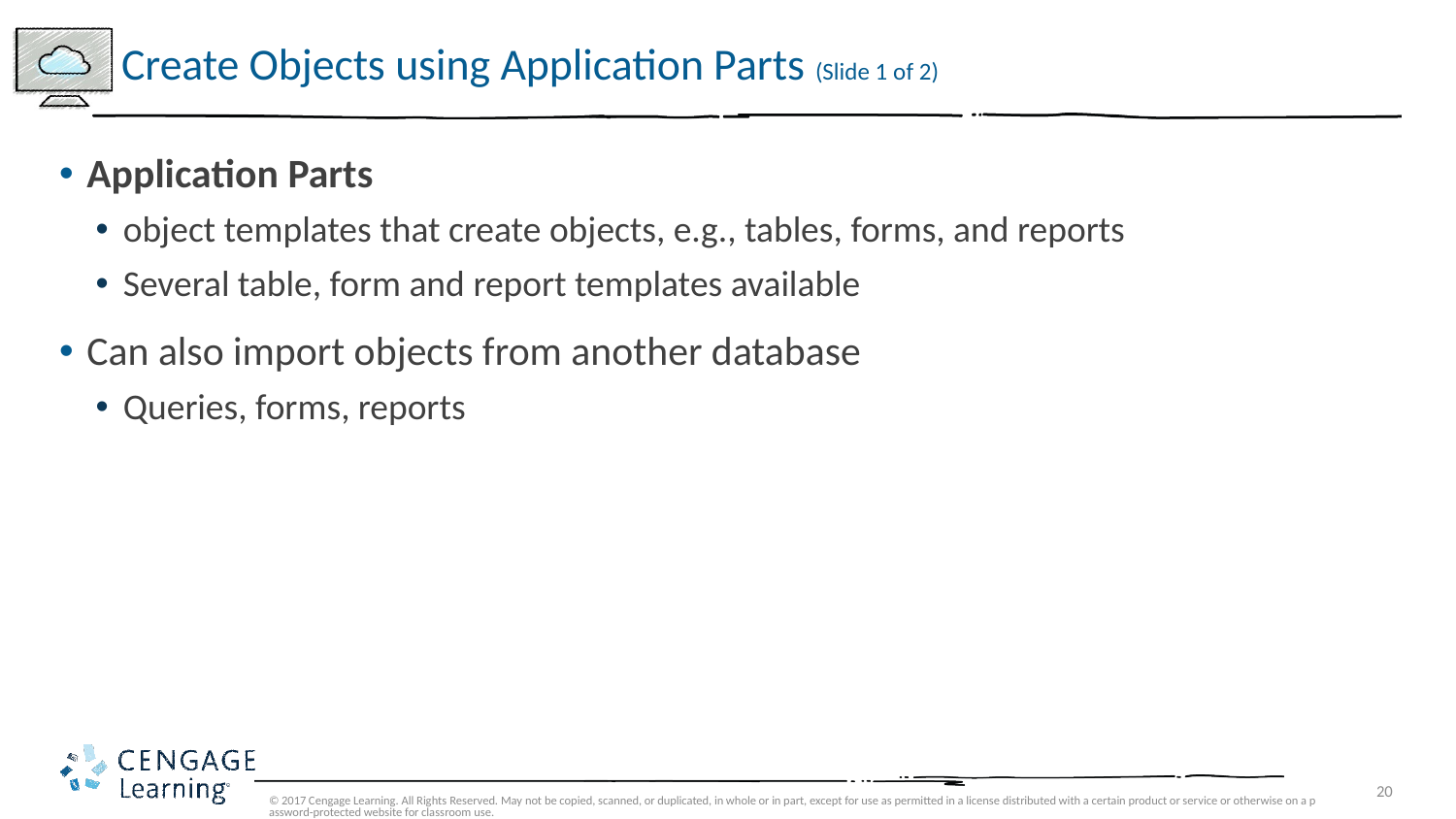

# Create Objects using Application Parts (Slide 1 of 2)
Application Parts
object templates that create objects, e.g., tables, forms, and reports
Several table, form and report templates available
Can also import objects from another database
Queries, forms, reports

© 2017 Cengage Learning. All Rights Reserved. May not be copied, scanned, or duplicated, in whole or in part, except for use as permitted in a license distributed with a certain product or service or otherwise on a password-protected website for classroom use.